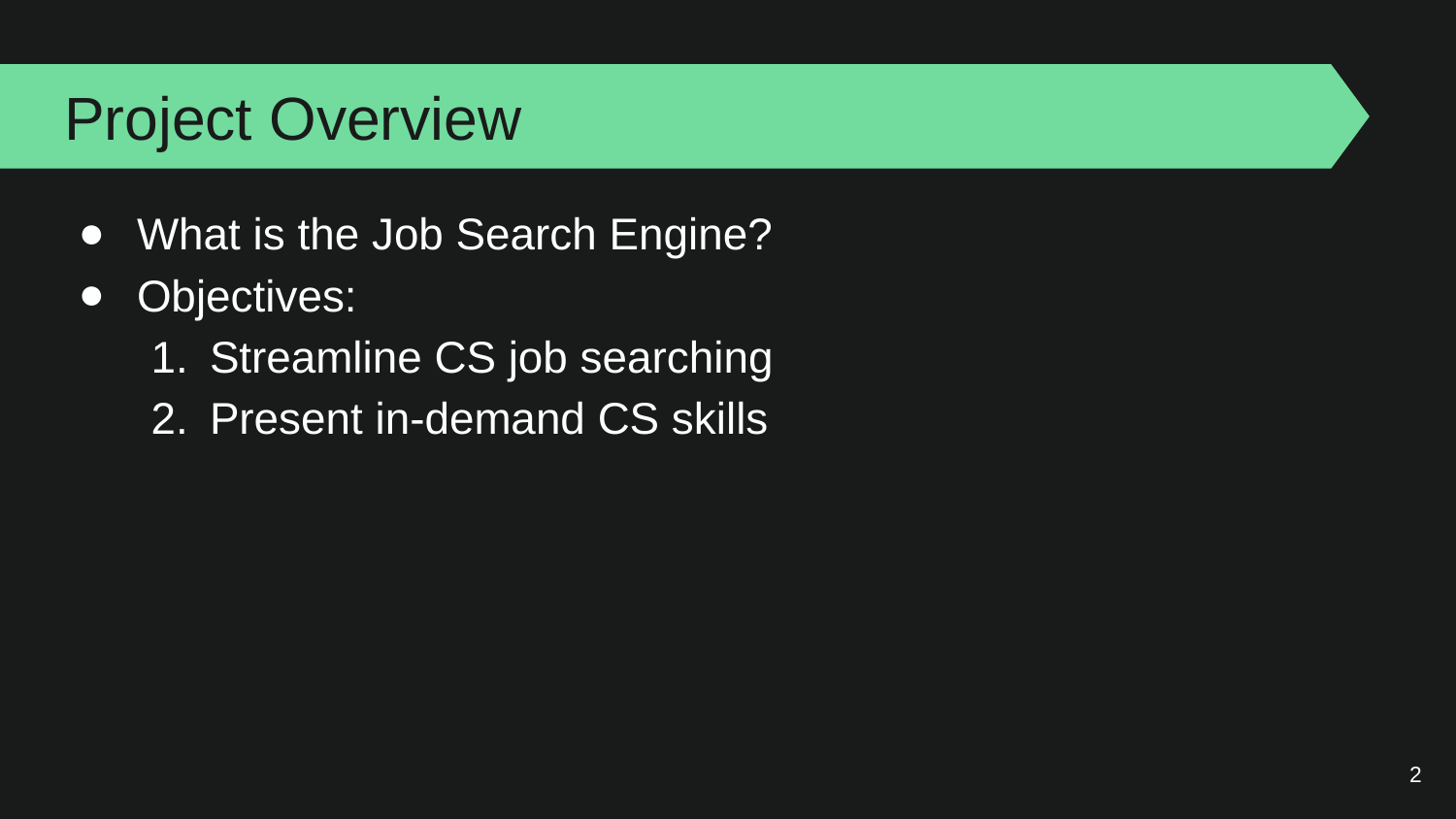

# Project Overview
What is the Job Search Engine?
Objectives:
Streamline CS job searching
Present in-demand CS skills
2